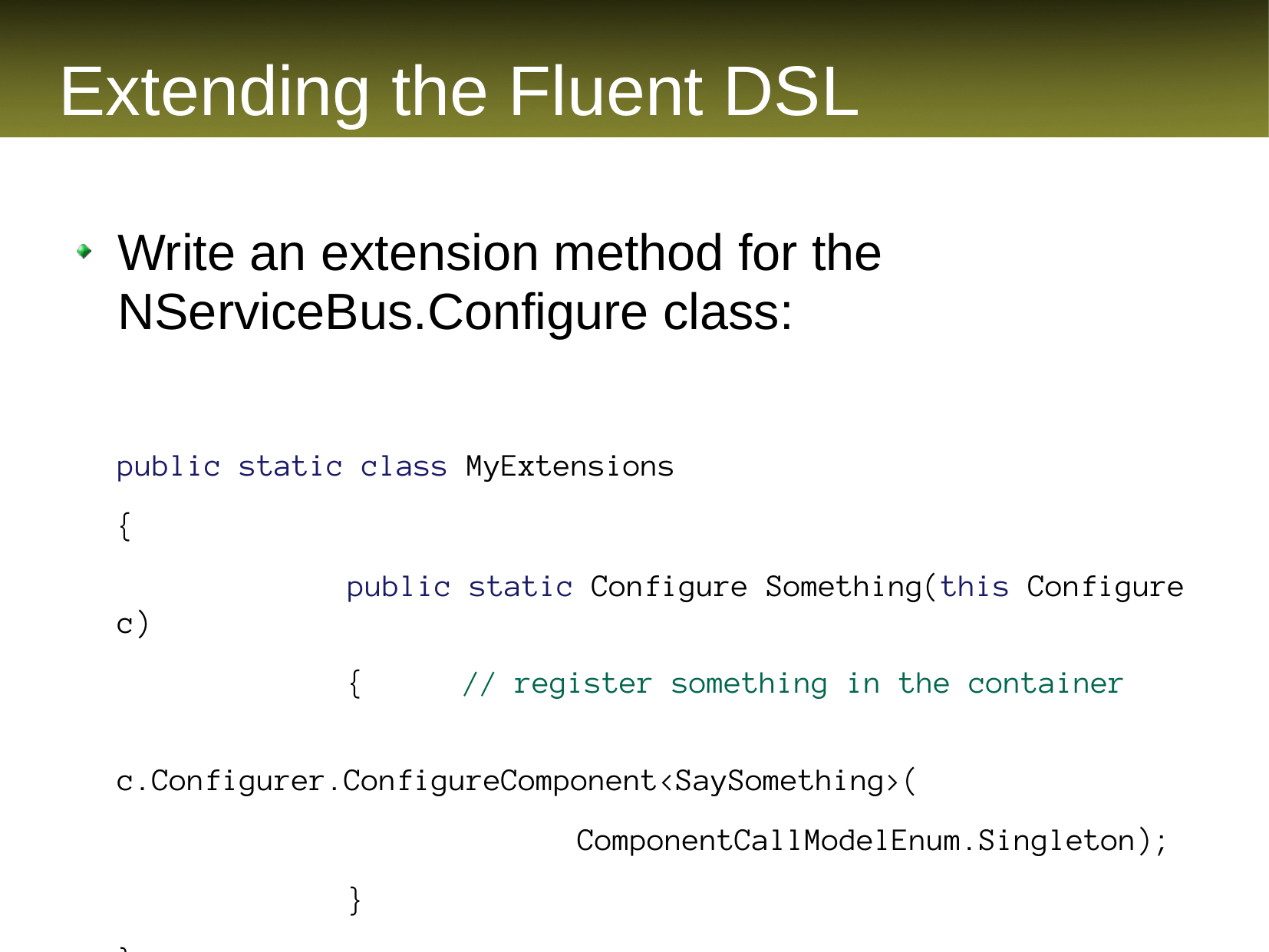

# Extending the Fluent DSL
Write an extension method for the NServiceBus.Configure class:

	public static class MyExtensions
	{
			public static Configure Something(this Configure c)
			{	// register something in the container
				c.Configurer.ConfigureComponent<SaySomething>(
					ComponentCallModelEnum.Singleton);
			}
	}